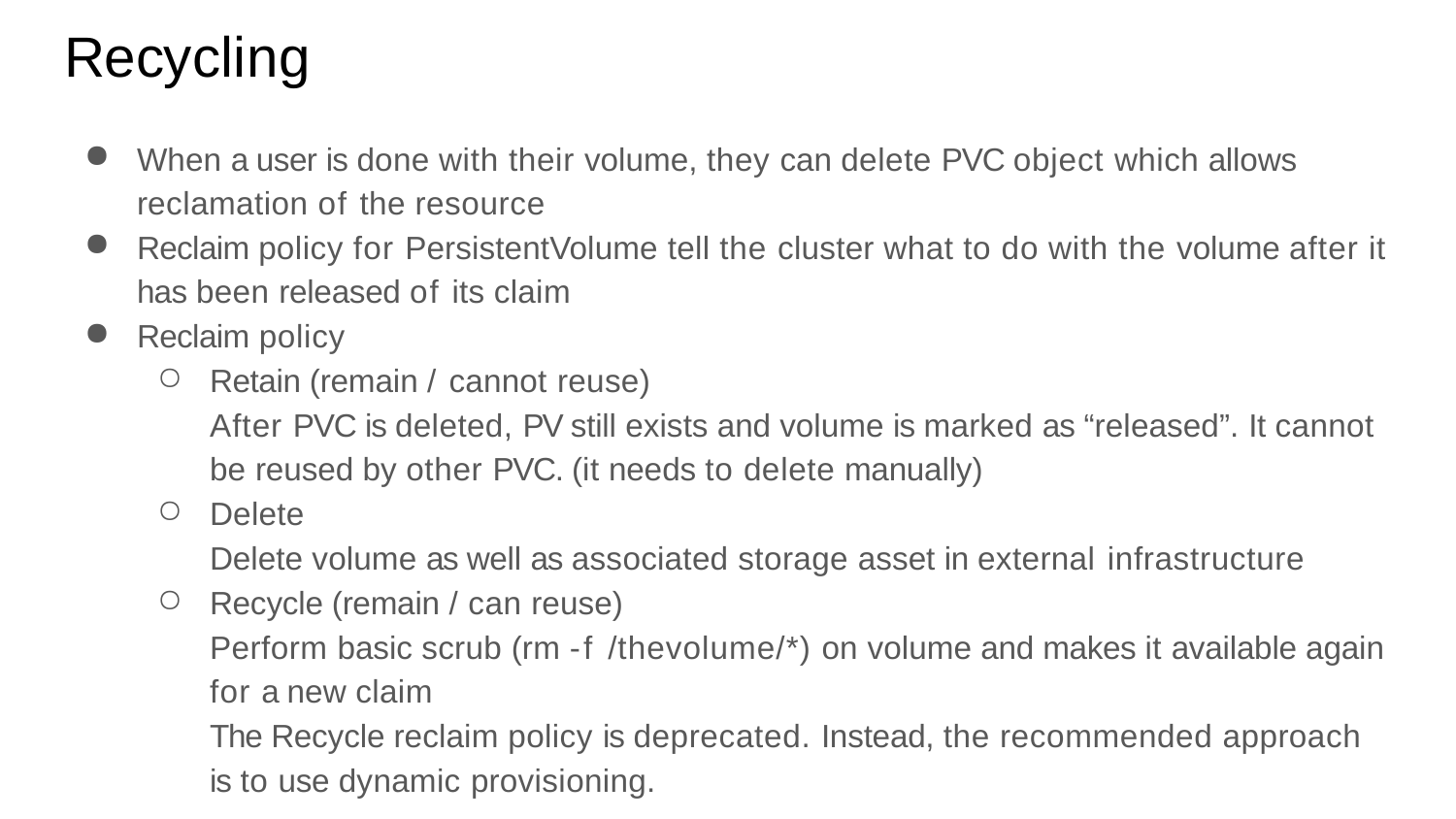

# Recycling
When a user is done with their volume, they can delete PVC object which allows
reclamation of the resource
Reclaim policy for PersistentVolume tell the cluster what to do with the volume after it  has been released of its claim
Reclaim policy
Retain (remain / cannot reuse)
After PVC is deleted, PV still exists and volume is marked as “released”. It cannot  be reused by other PVC. (it needs to delete manually)
Delete
Delete volume as well as associated storage asset in external infrastructure
Recycle (remain / can reuse)
Perform basic scrub (rm -f /thevolume/*) on volume and makes it available again  for a new claim
The Recycle reclaim policy is deprecated. Instead, the recommended approach
is to use dynamic provisioning.